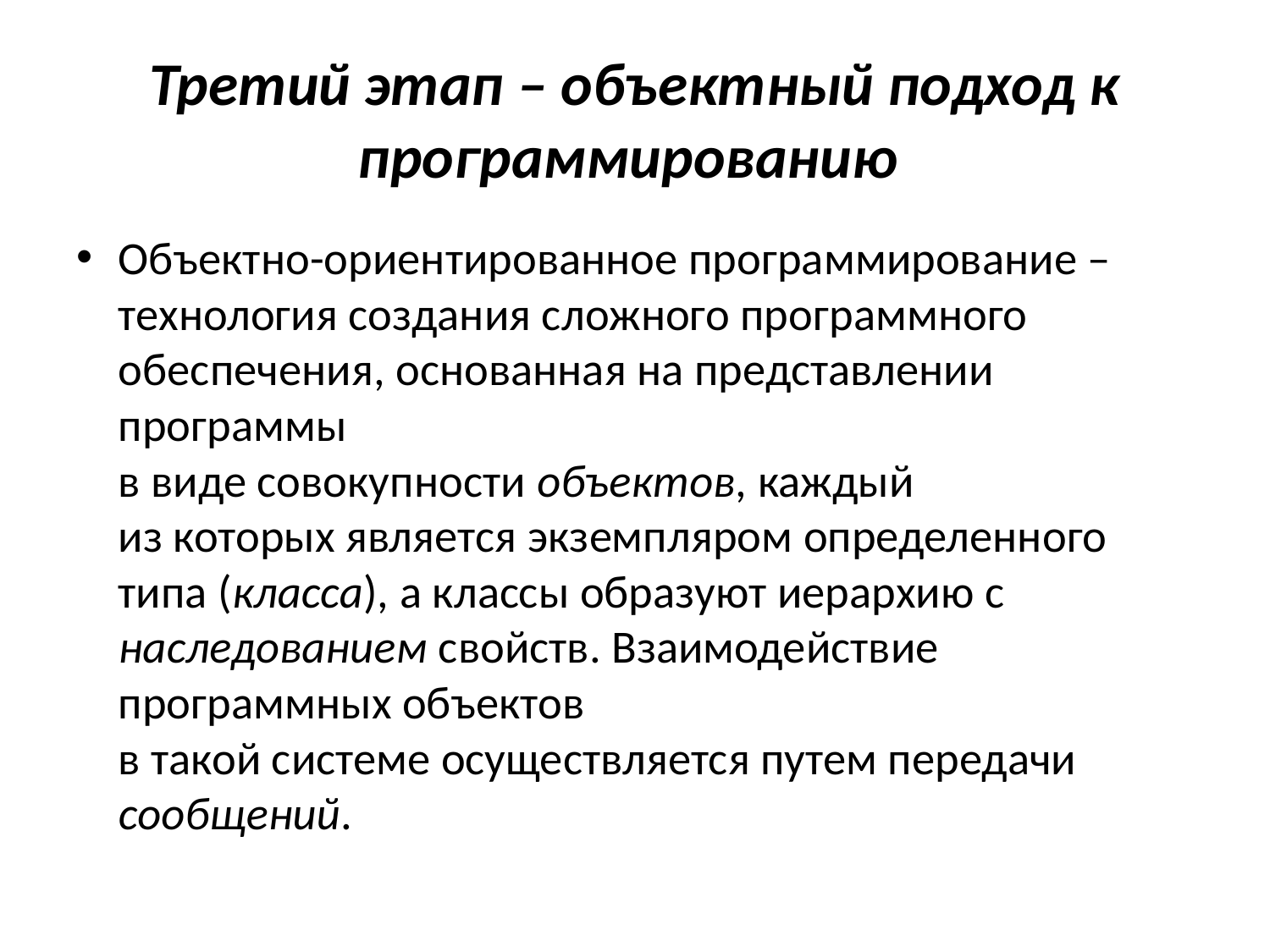

# Третий этап – объектный подход к программированию
Объектно-ориентированное программирование – технология создания сложного программного обеспечения, основанная на представлении программы
в виде совокупности объектов, каждый
из которых является экземпляром определенного типа (класса), а классы образуют иерархию с наследованием свойств. Взаимодействие программных объектов
в такой системе осуществляется путем передачи сообщений.